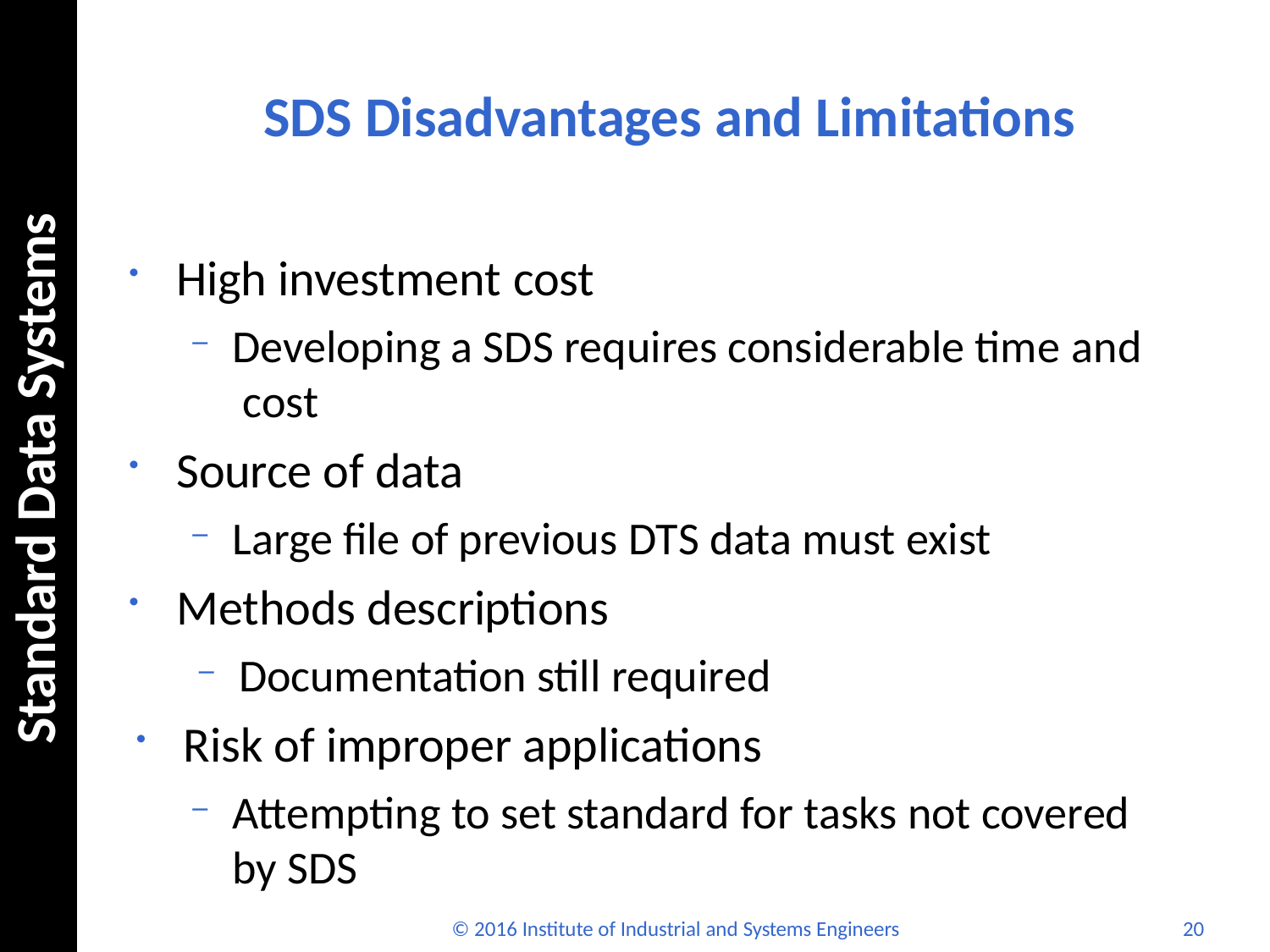

# SDS Disadvantages and Limitations
Standard Data Systems
High investment cost
Developing a SDS requires considerable time and  cost
Source of data
Large file of previous DTS data must exist
Methods descriptions
Documentation still required
Risk of improper applications
Attempting to set standard for tasks not covered  by SDS
© 2016 Institute of Industrial and Systems Engineers
20